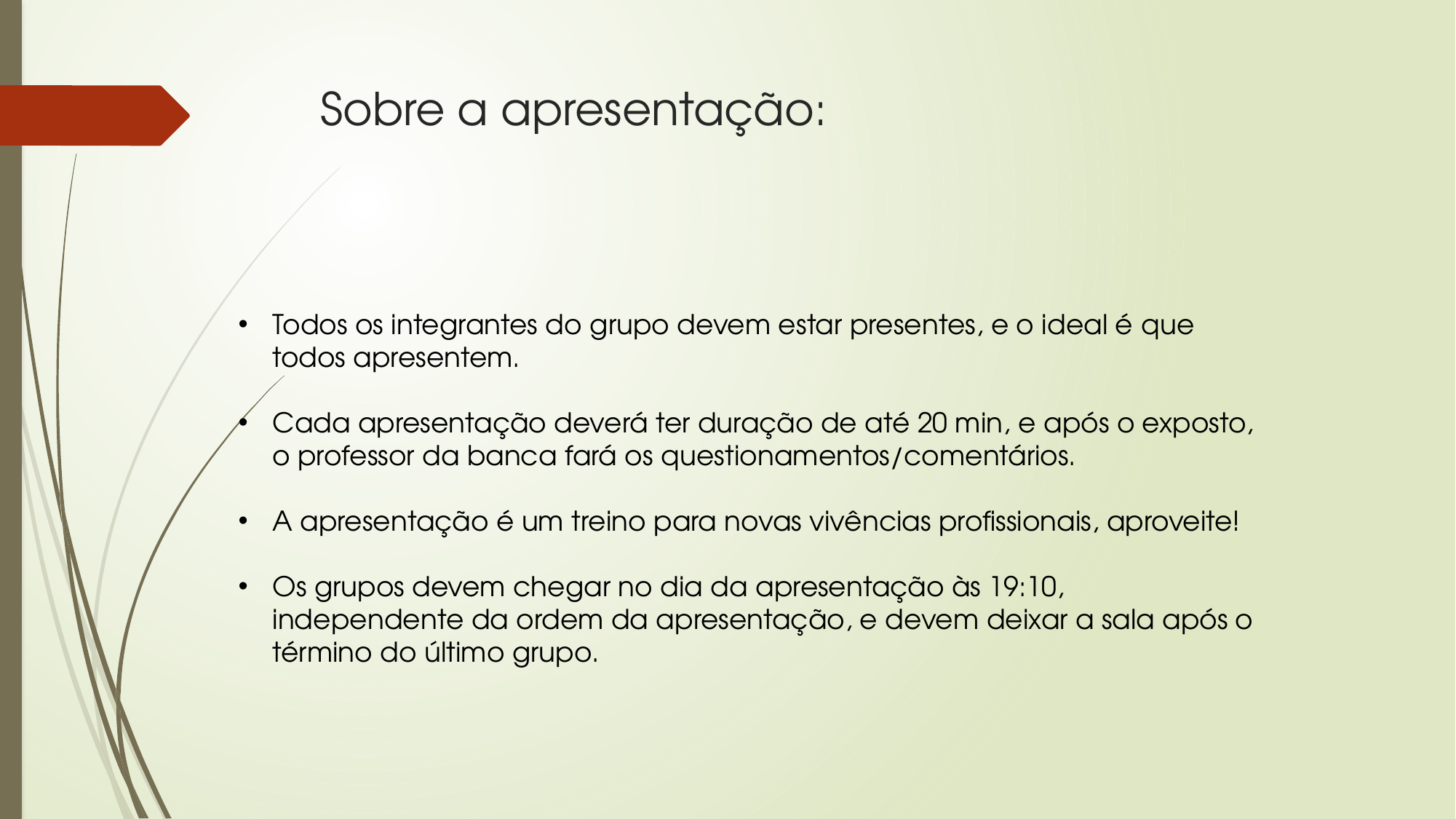

# Sobre a apresentação:

Todos os integrantes do grupo devem estar presentes, e o ideal é que todos apresentem.

Cada apresentação deverá ter duração de até 20 min, e após o exposto, o professor da banca fará os questionamentos/comentários.

A apresentação é um treino para novas vivências profissionais, aproveite!

Os grupos devem chegar no dia da apresentação às 19:10, independente da ordem da apresentação, e devem deixar a sala após o término do último grupo.